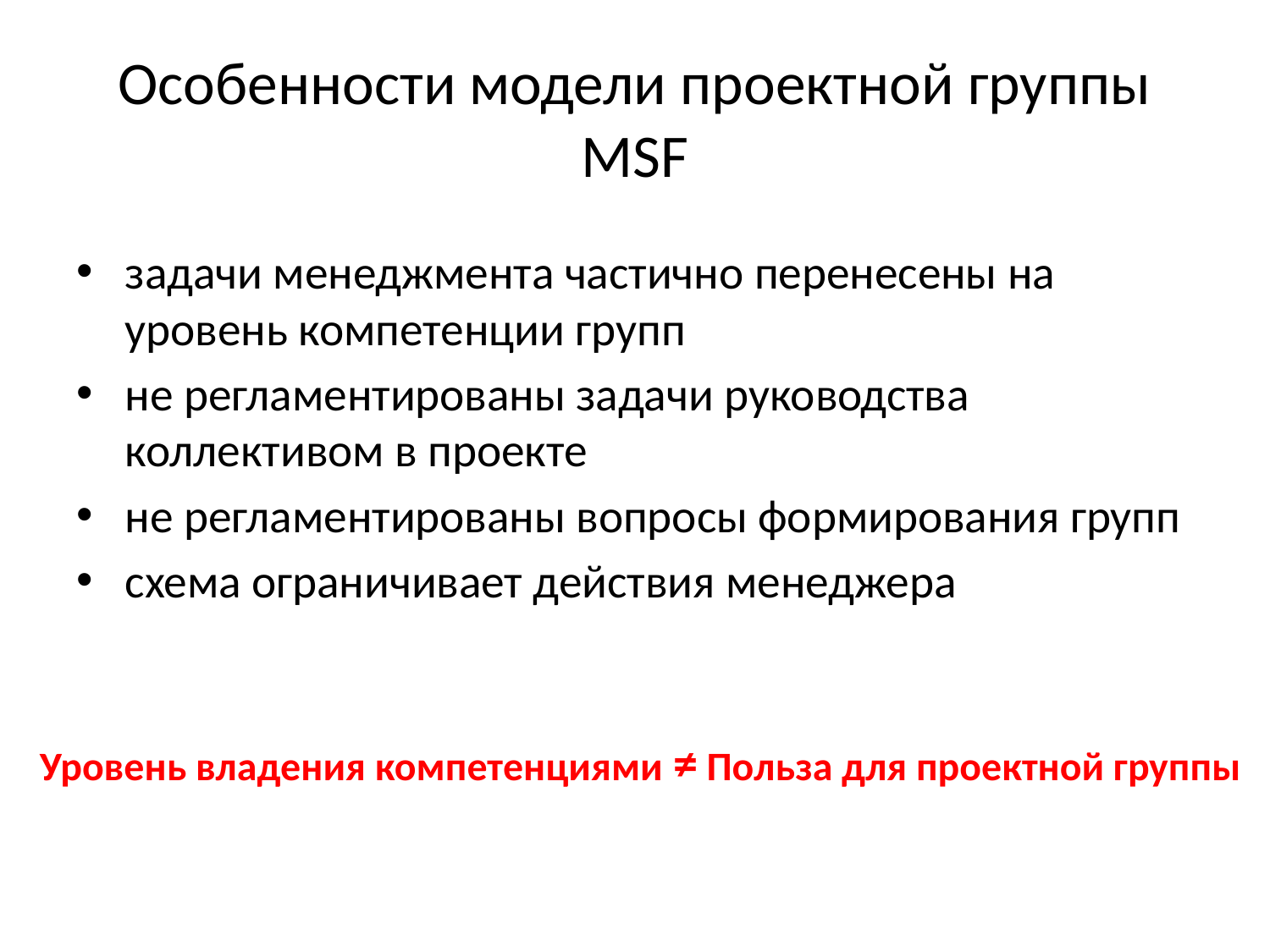

Особенности модели проектной группы MSF
задачи менеджмента частично перенесены на уровень компетенции групп
не регламентированы задачи руководства коллективом в проекте
не регламентированы вопросы формирования групп
схема ограничивает действия менеджера
Уровень владения компетенциями ≠ Польза для проектной группы